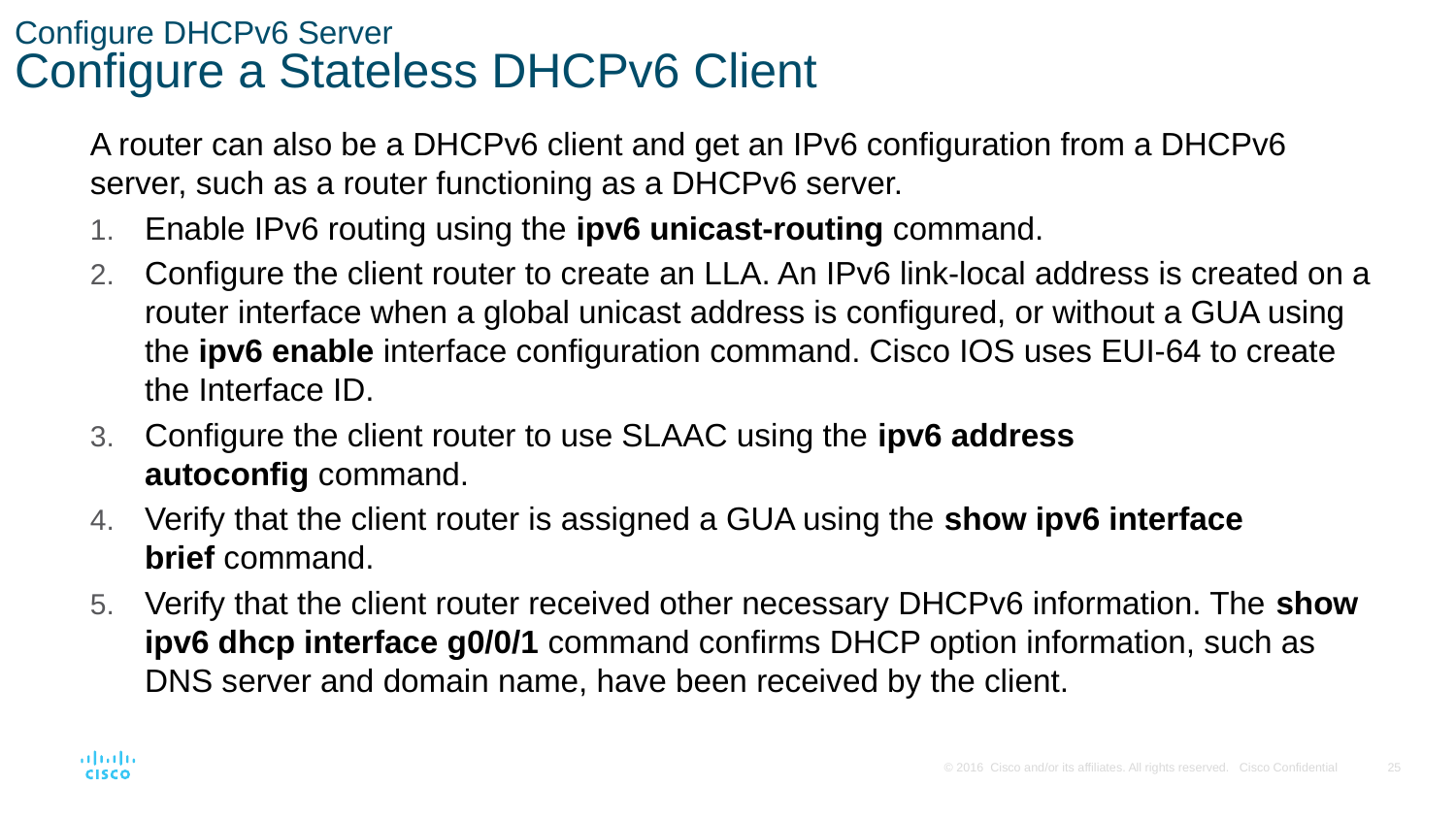

# Configure DHCPv6 Server Configure a Stateless DHCPv6 Client
A router can also be a DHCPv6 client and get an IPv6 configuration from a DHCPv6 server, such as a router functioning as a DHCPv6 server.
Enable IPv6 routing using the ipv6 unicast-routing command.
Configure the client router to create an LLA. An IPv6 link-local address is created on a router interface when a global unicast address is configured, or without a GUA using the ipv6 enable interface configuration command. Cisco IOS uses EUI-64 to create the Interface ID.
Configure the client router to use SLAAC using the ipv6 address autoconfig command.
Verify that the client router is assigned a GUA using the show ipv6 interface brief command.
Verify that the client router received other necessary DHCPv6 information. The show ipv6 dhcp interface g0/0/1 command confirms DHCP option information, such as DNS server and domain name, have been received by the client.